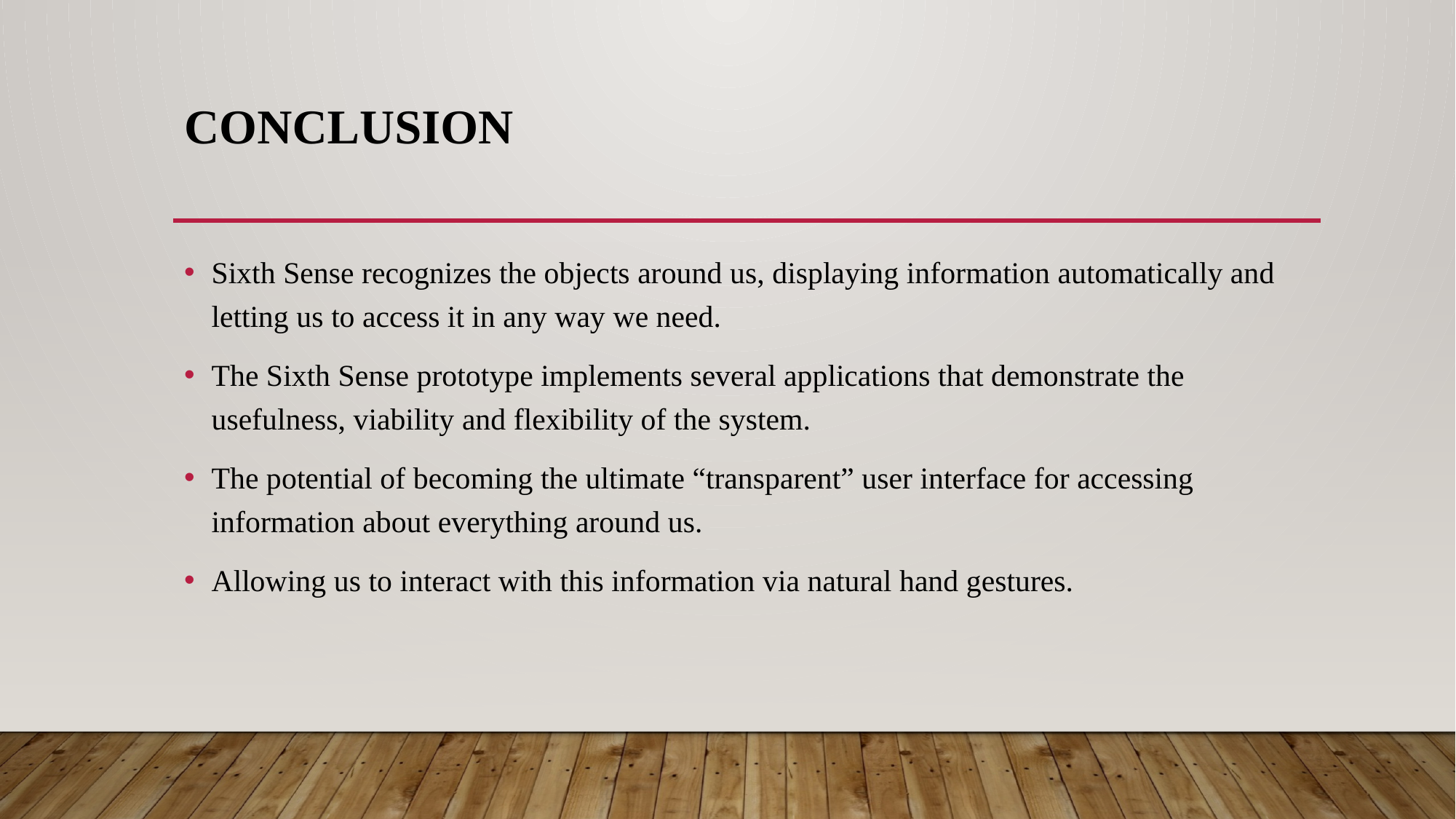

# conclusion
Sixth Sense recognizes the objects around us, displaying information automatically and letting us to access it in any way we need.
The Sixth Sense prototype implements several applications that demonstrate the usefulness, viability and flexibility of the system.
The potential of becoming the ultimate “transparent” user interface for accessing information about everything around us.
Allowing us to interact with this information via natural hand gestures.